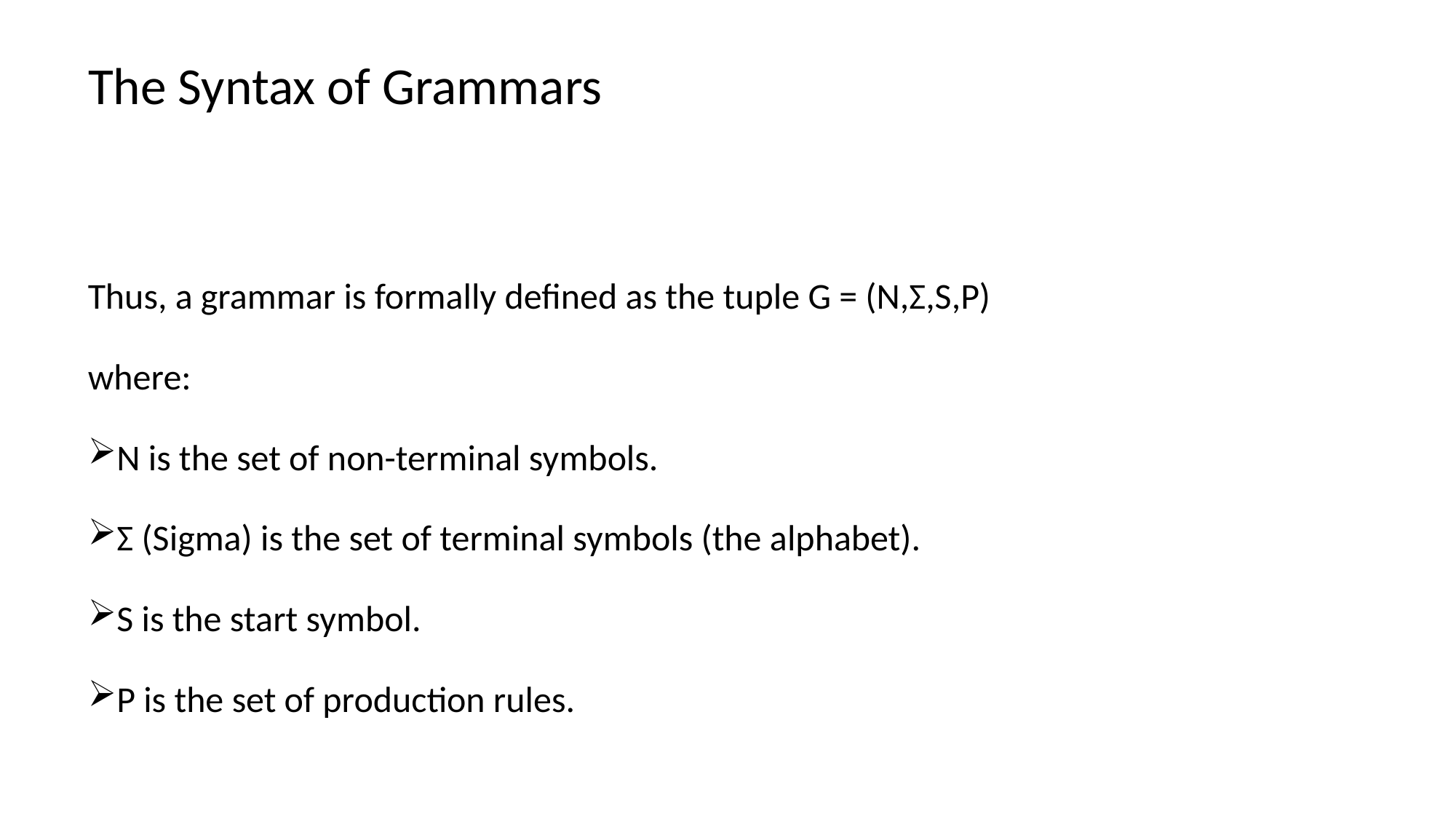

# The Syntax of Grammars
Thus, a grammar is formally defined as the tuple G = (N,Σ,S,P)
where:
N is the set of non-terminal symbols.
Σ (Sigma) is the set of terminal symbols (the alphabet).
S is the start symbol.
P is the set of production rules.